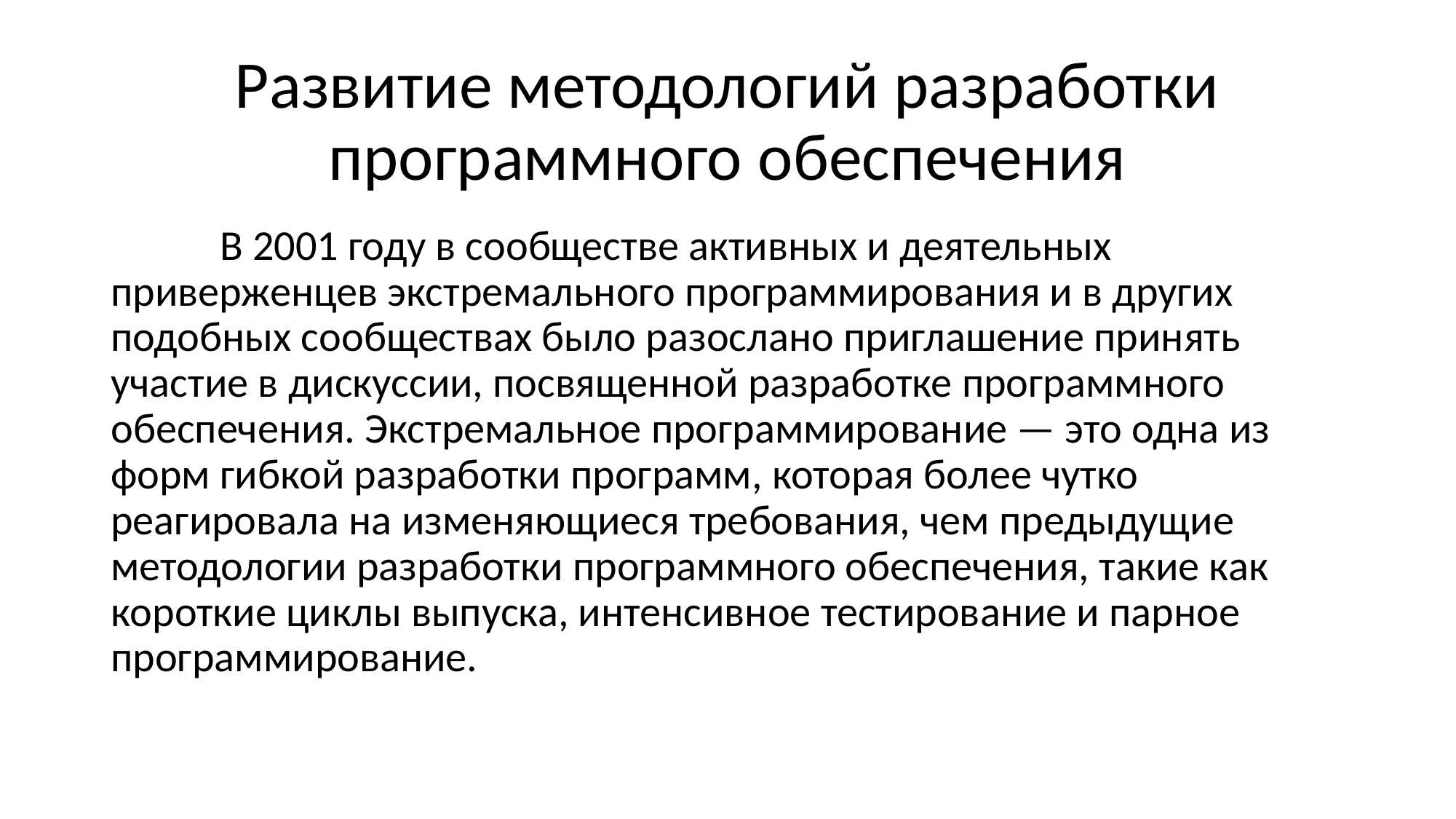

# Развитие методологий разработки программного обеспечения
	В 2001 году в сообществе активных и деятельных приверженцев экстремального программирования и в других подобных сообществах было разослано приглашение принять участие в дискуссии, посвященной разработке программного обеспечения. Экстремальное программирование — это одна из форм гибкой разработки программ, которая более чутко реагировала на изменяющиеся требования, чем предыдущие методологии разработки программного обеспечения, такие как короткие циклы выпуска, интенсивное тестирование и парное программирование.